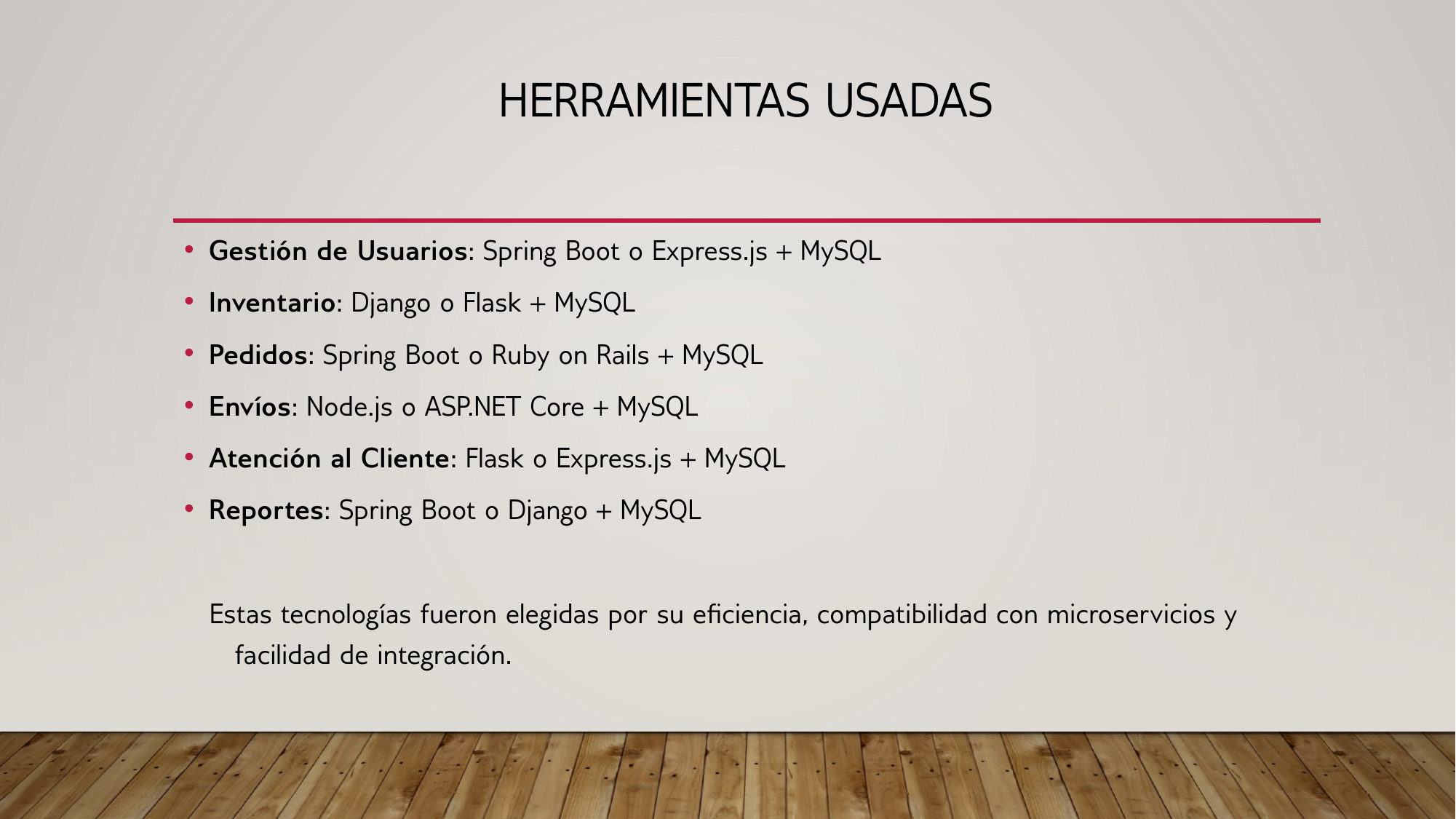

# Herramientas usadas
Gestión de Usuarios: Spring Boot o Express.js + MySQL
Inventario: Django o Flask + MySQL
Pedidos: Spring Boot o Ruby on Rails + MySQL
Envíos: Node.js o ASP.NET Core + MySQL
Atención al Cliente: Flask o Express.js + MySQL
Reportes: Spring Boot o Django + MySQL

Estas tecnologías fueron elegidas por su eficiencia, compatibilidad con microservicios y facilidad de integración.